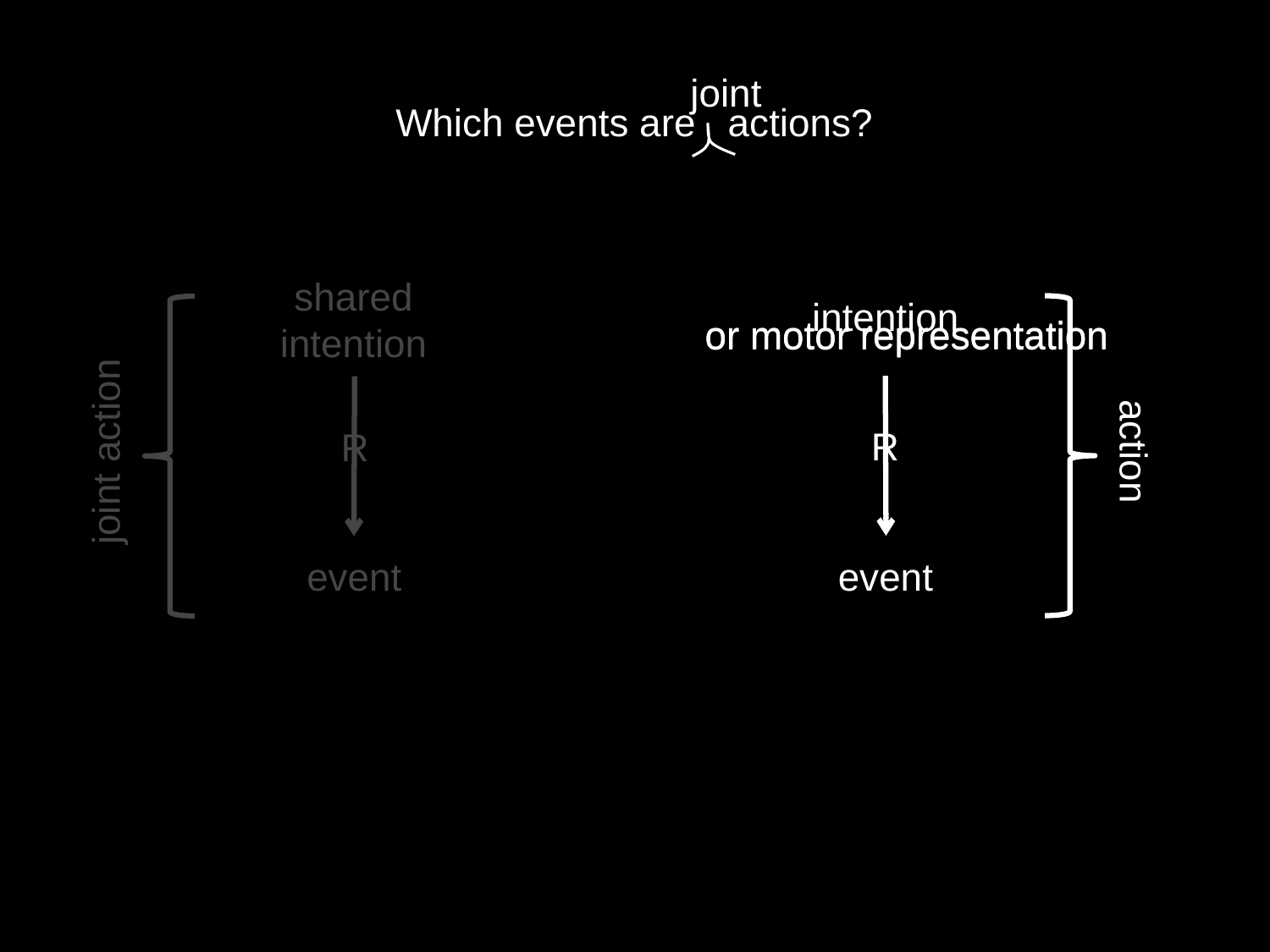

joint
Which events are   actions?

shared intention

R
joint action
event
intention

or motor representation
or motor representation
R
action
event